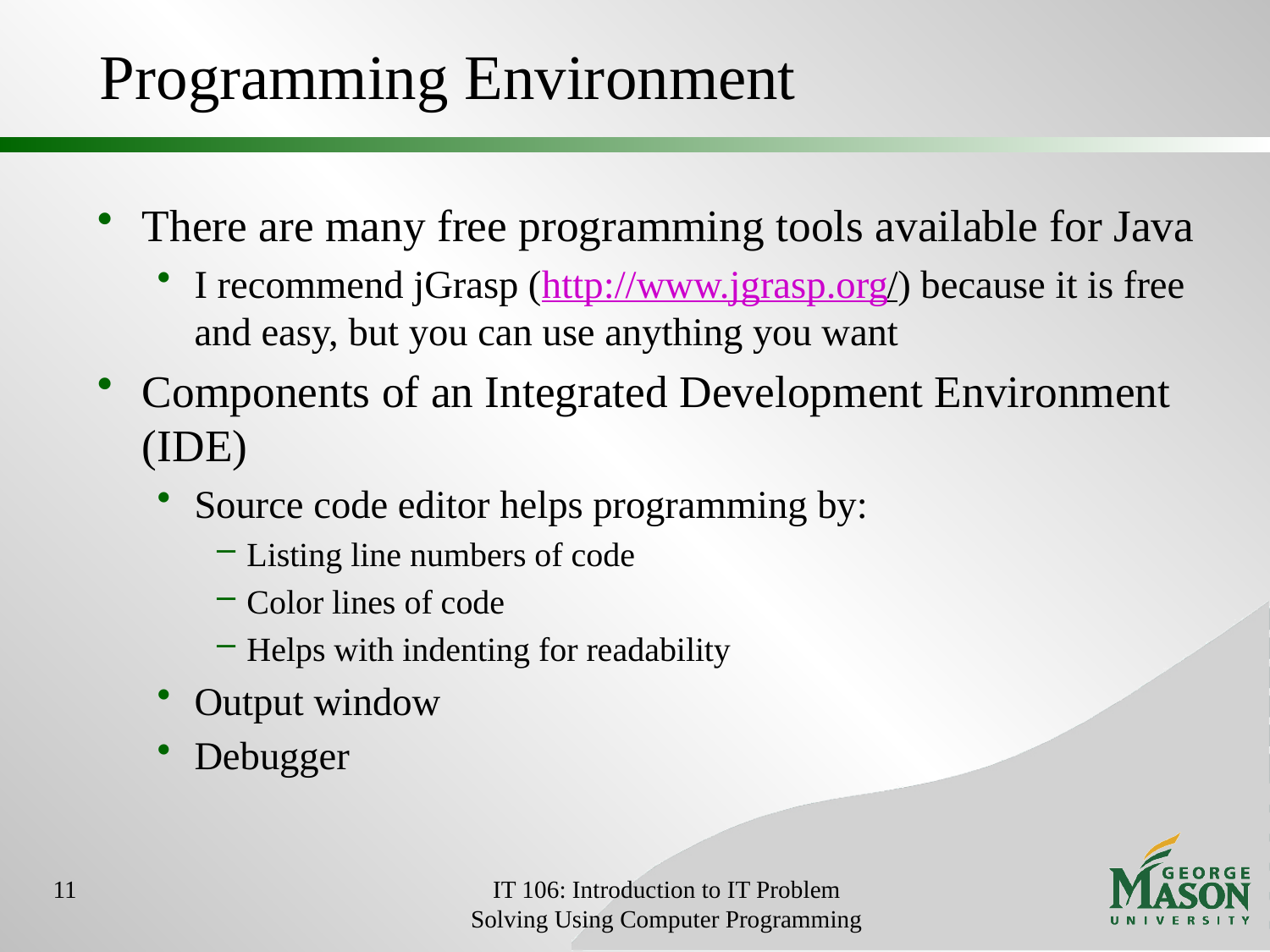

# Programming Environment
There are many free programming tools available for Java
I recommend jGrasp (http://www.jgrasp.org/) because it is free and easy, but you can use anything you want
Components of an Integrated Development Environment (IDE)
Source code editor helps programming by:
Listing line numbers of code
Color lines of code
Helps with indenting for readability
Output window
Debugger
11
IT 106: Introduction to IT Problem Solving Using Computer Programming